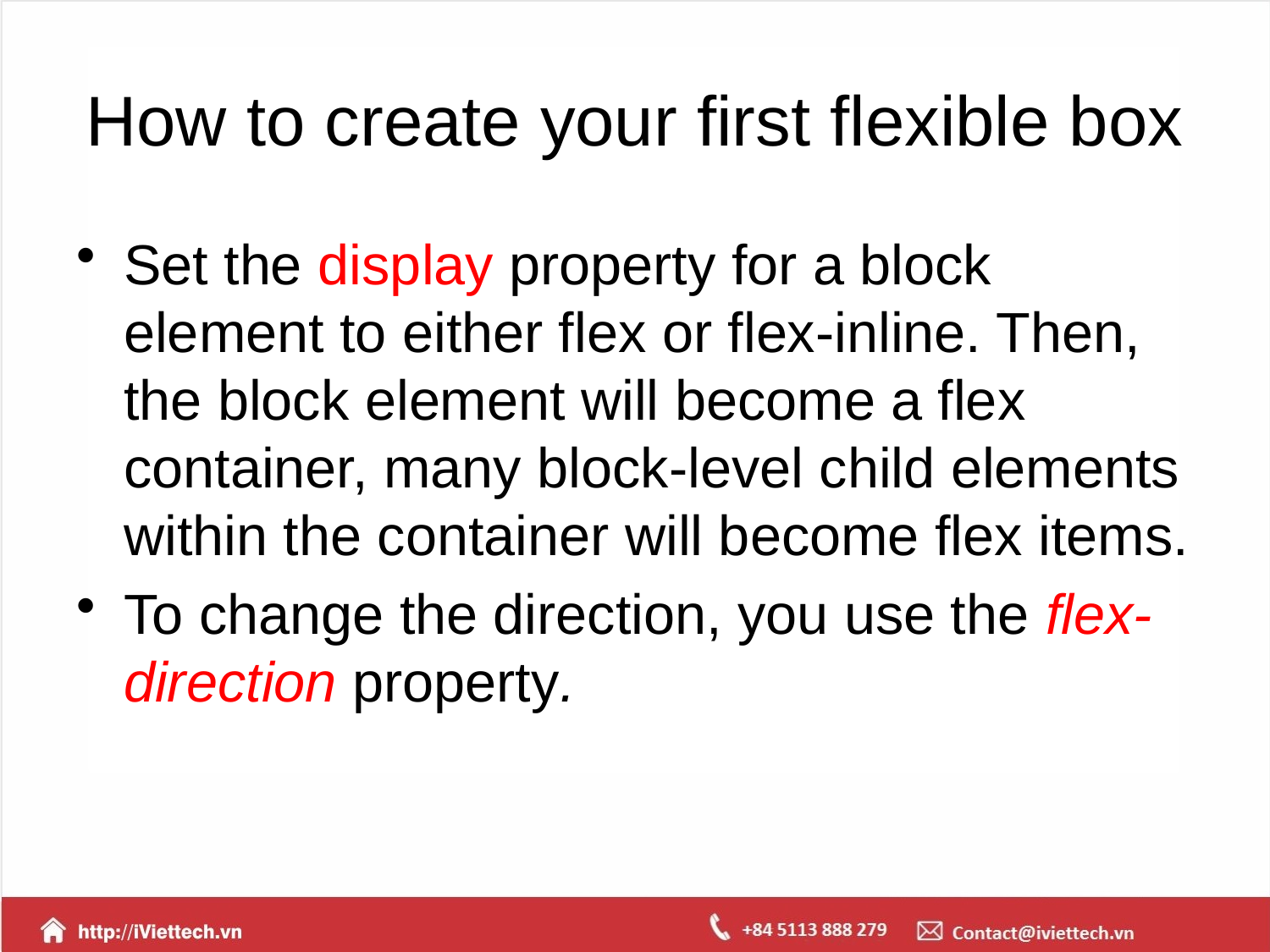

# How to create your first flexible box
Set the display property for a block element to either flex or flex-inline. Then, the block element will become a flex container, many block-level child elements within the container will become flex items.
To change the direction, you use the flex-direction property.